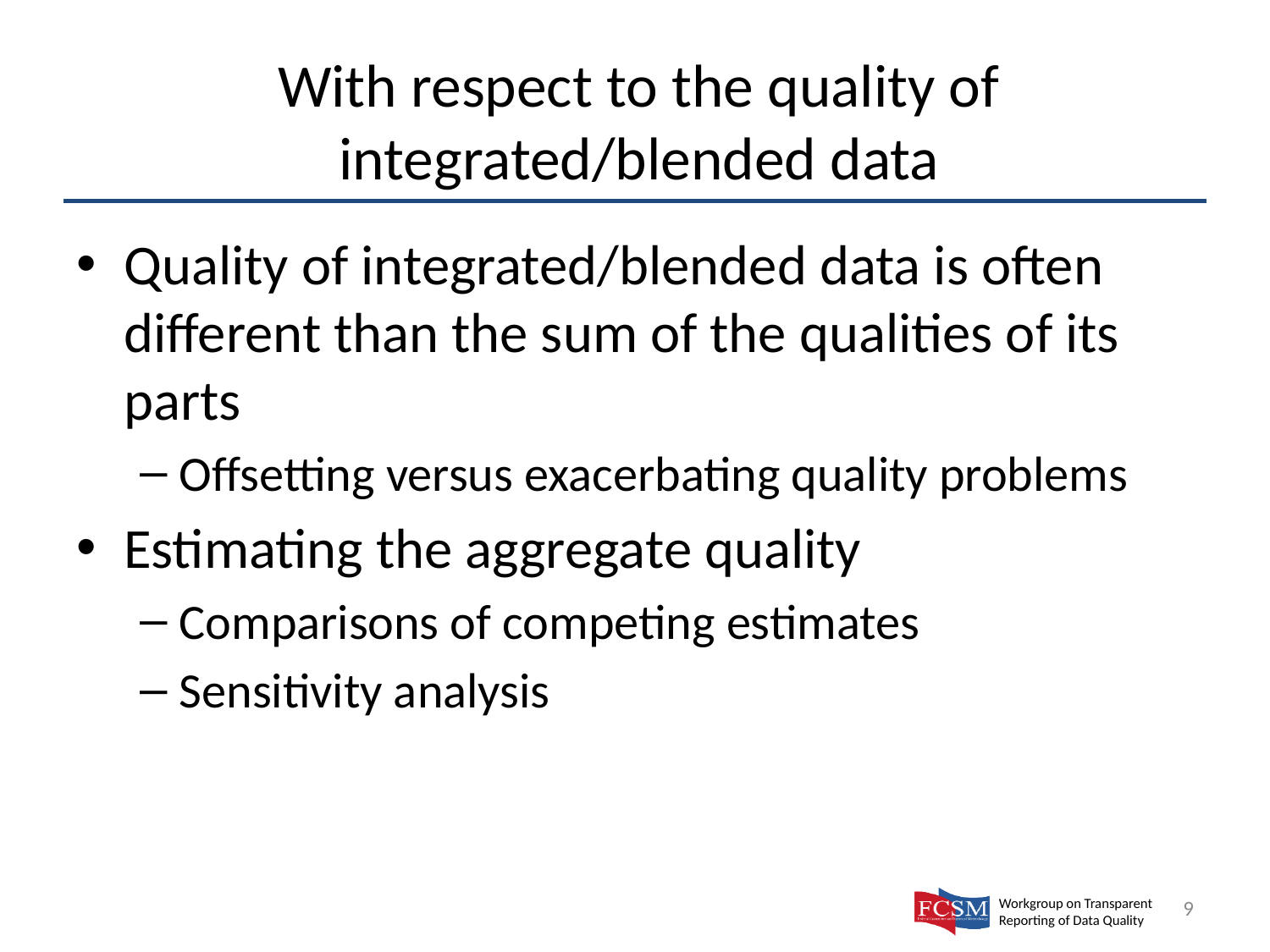

# With respect to the quality of integrated/blended data
Quality of integrated/blended data is often different than the sum of the qualities of its parts
Offsetting versus exacerbating quality problems
Estimating the aggregate quality
Comparisons of competing estimates
Sensitivity analysis
9